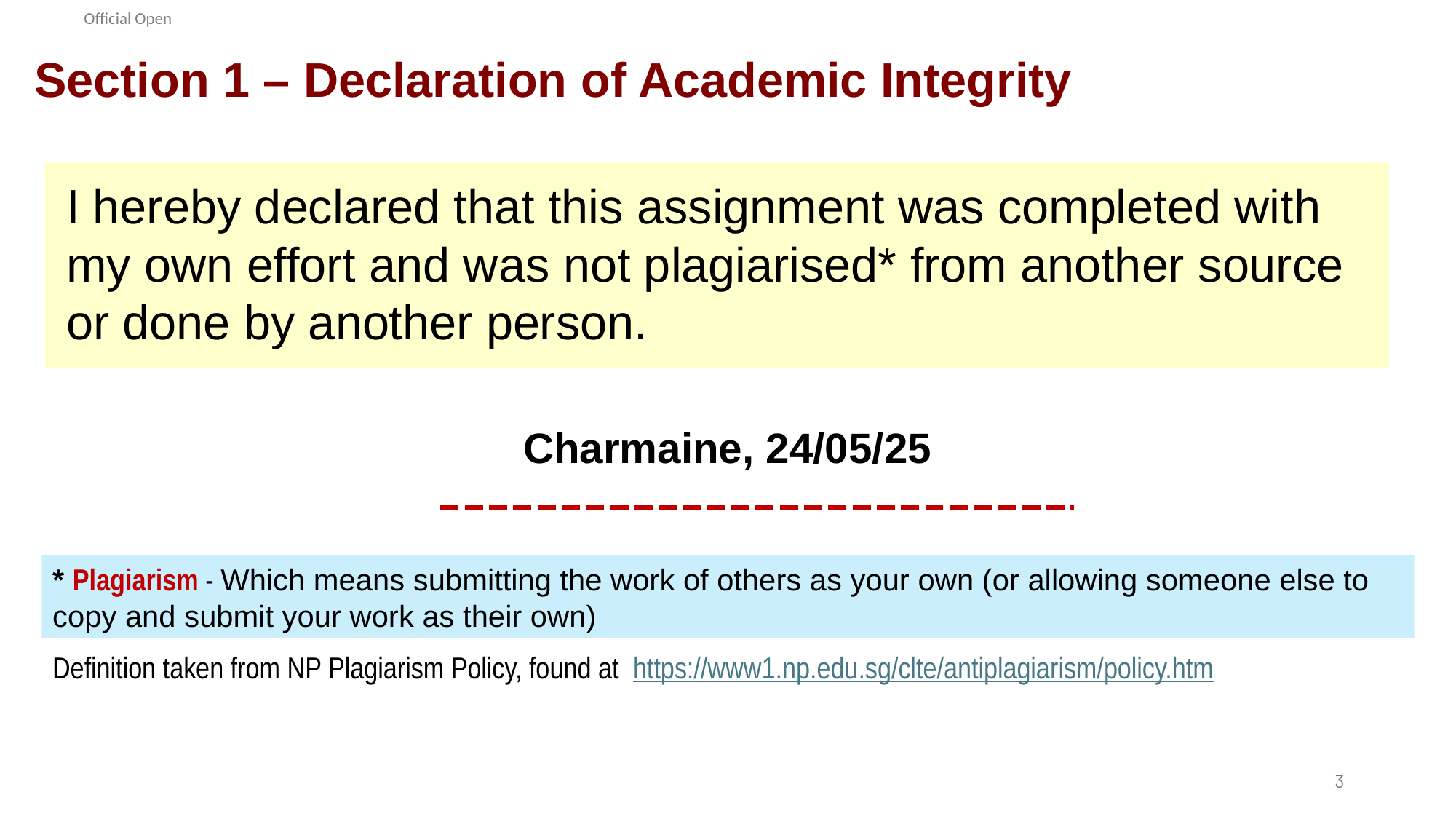

# Section 1 – Declaration of Academic Integrity
I hereby declared that this assignment was completed with my own effort and was not plagiarised* from another source or done by another person.
Charmaine, 24/05/25
Type your name and date here to make declaration
* Plagiarism - Which means submitting the work of others as your own (or allowing someone else to copy and submit your work as their own)
Definition taken from NP Plagiarism Policy, found at  https://www1.np.edu.sg/clte/antiplagiarism/policy.htm
3